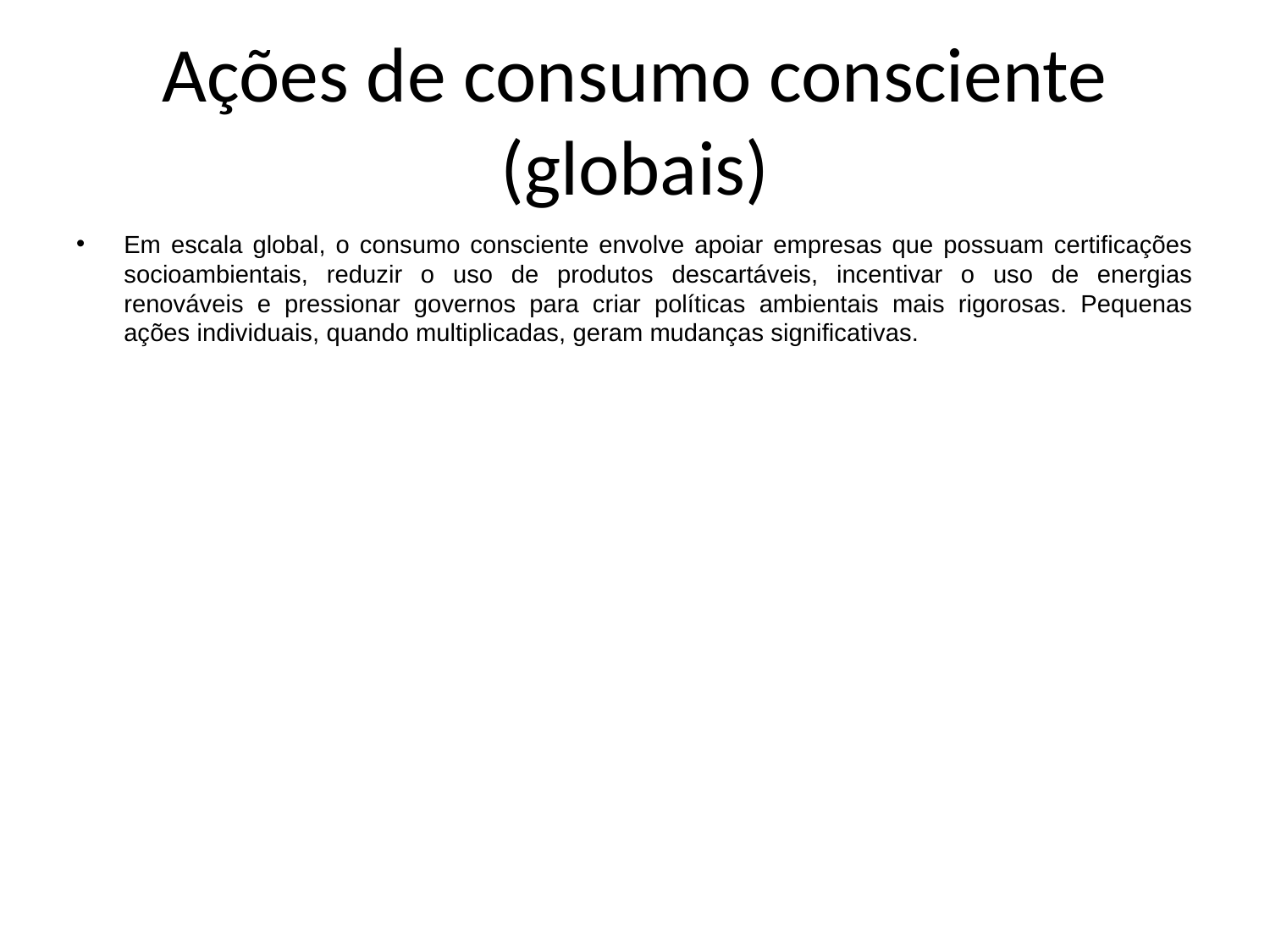

# Ações de consumo consciente (globais)
Em escala global, o consumo consciente envolve apoiar empresas que possuam certificações socioambientais, reduzir o uso de produtos descartáveis, incentivar o uso de energias renováveis e pressionar governos para criar políticas ambientais mais rigorosas. Pequenas ações individuais, quando multiplicadas, geram mudanças significativas.